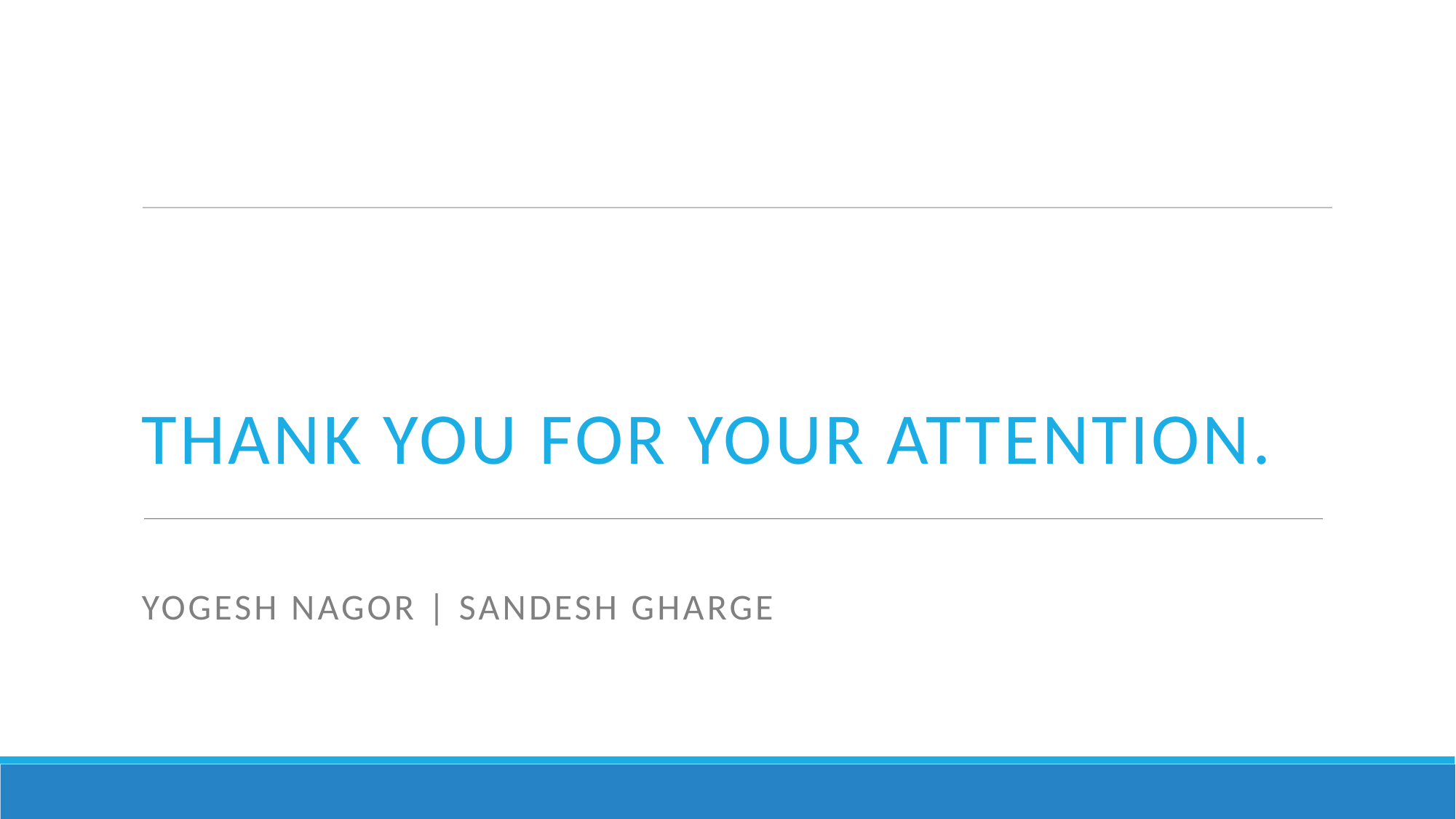

Thank you for your attention.
Yogesh nagor | Sandesh Gharge